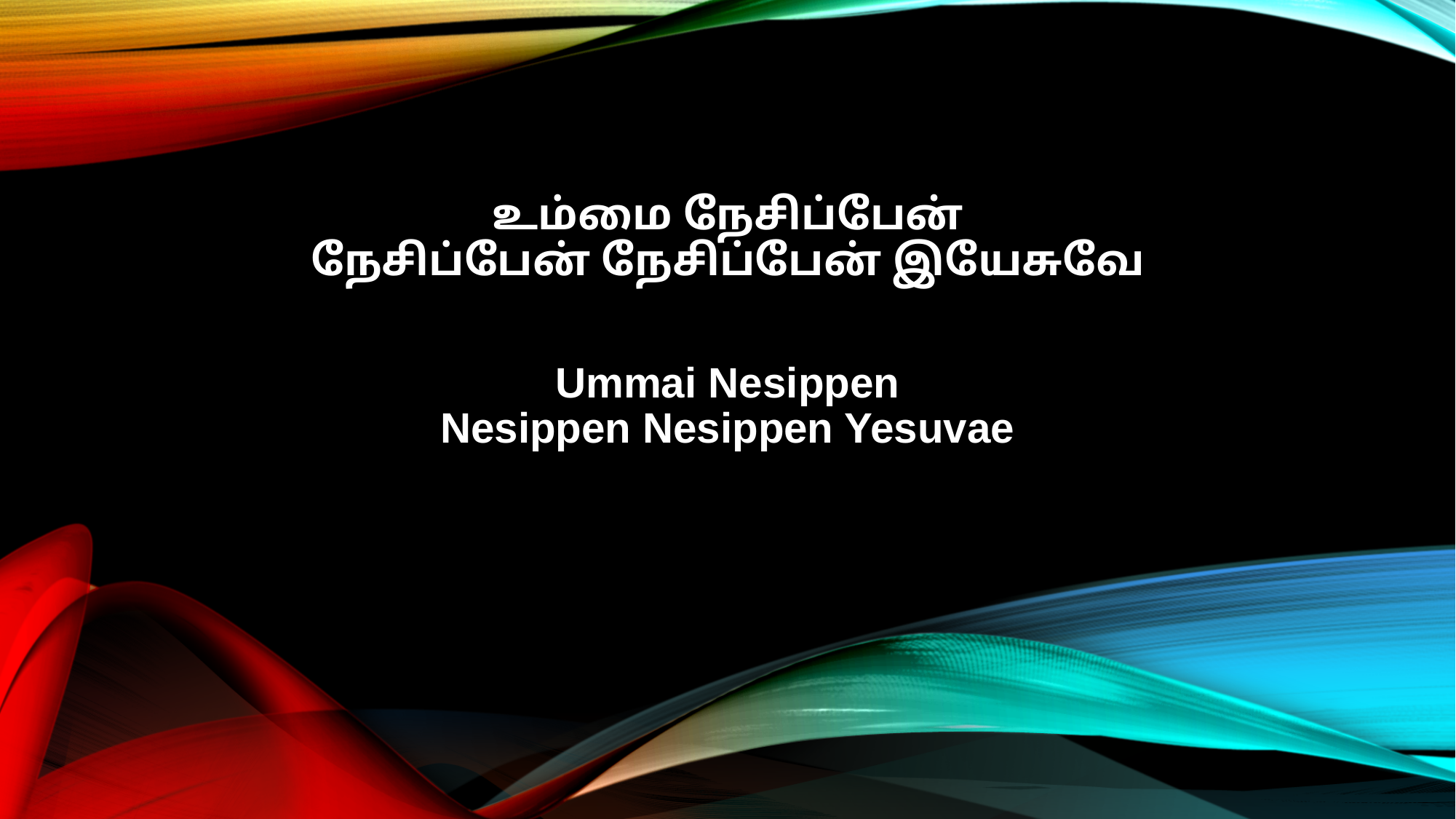

உம்மை நேசிப்பேன்
நேசிப்பேன் நேசிப்பேன் இயேசுவே

Ummai Nesippen
Nesippen Nesippen Yesuvae